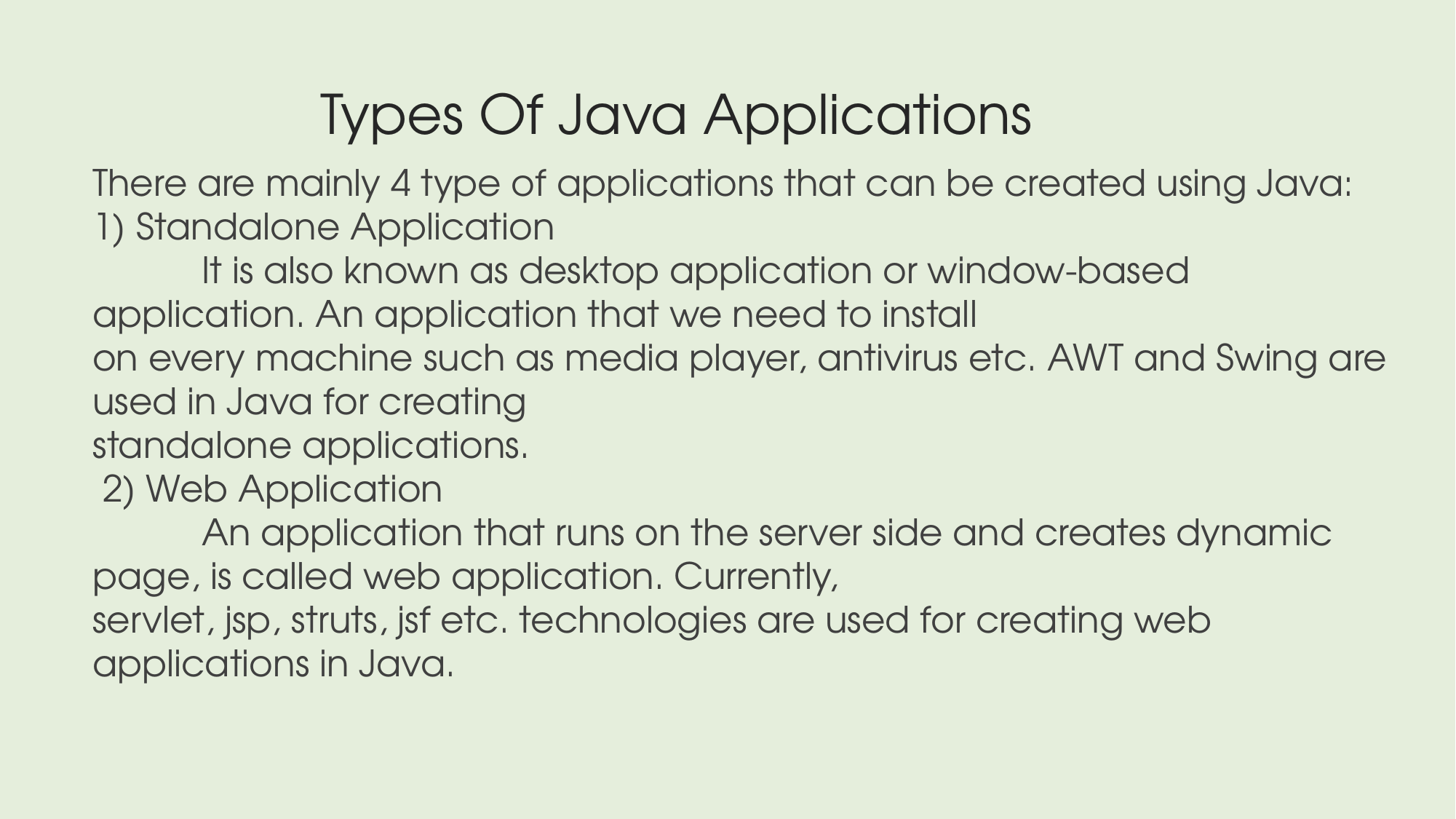

Types Of Java Applications
There are mainly 4 type of applications that can be created using Java:
1) Standalone Application
 	It is also known as desktop application or window-based application. An application that we need to install
on every machine such as media player, antivirus etc. AWT and Swing are used in Java for creating
standalone applications.
 2) Web Application
   	An application that runs on the server side and creates dynamic page, is called web application. Currently,
servlet, jsp, struts, jsf etc. technologies are used for creating web applications in Java.